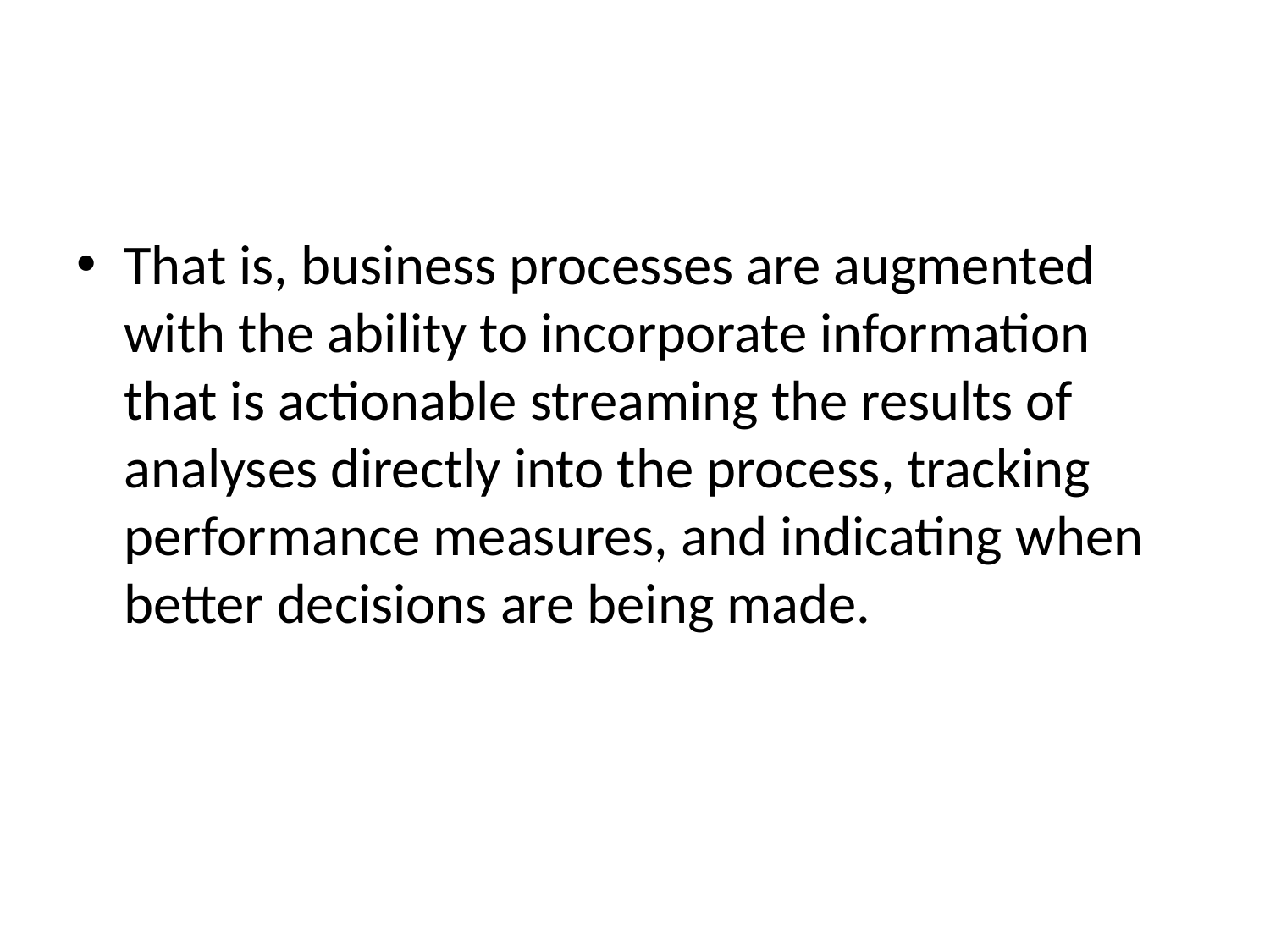

#
That is, business processes are augmented with the ability to incorporate information that is actionable streaming the results of analyses directly into the process, tracking performance measures, and indicating when better decisions are being made.